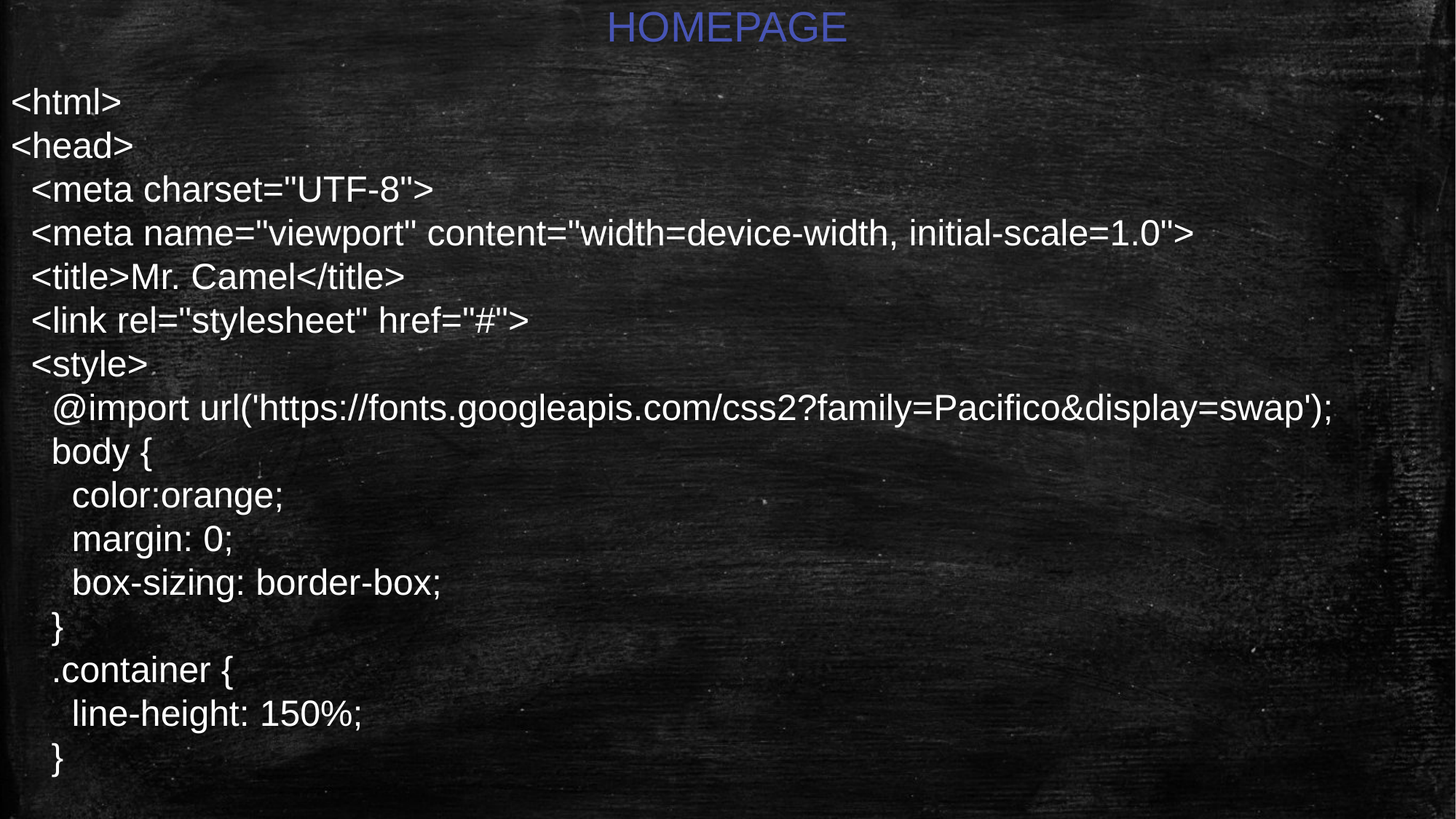

HOMEPAGE
<html>
<head>
  <meta charset="UTF-8">
  <meta name="viewport" content="width=device-width, initial-scale=1.0">
  <title>Mr. Camel</title>
  <link rel="stylesheet" href="#">
  <style>
    @import url('https://fonts.googleapis.com/css2?family=Pacifico&display=swap');
    body {
      color:orange;
      margin: 0;
      box-sizing: border-box;
    }
    .container {
      line-height: 150%;
    }